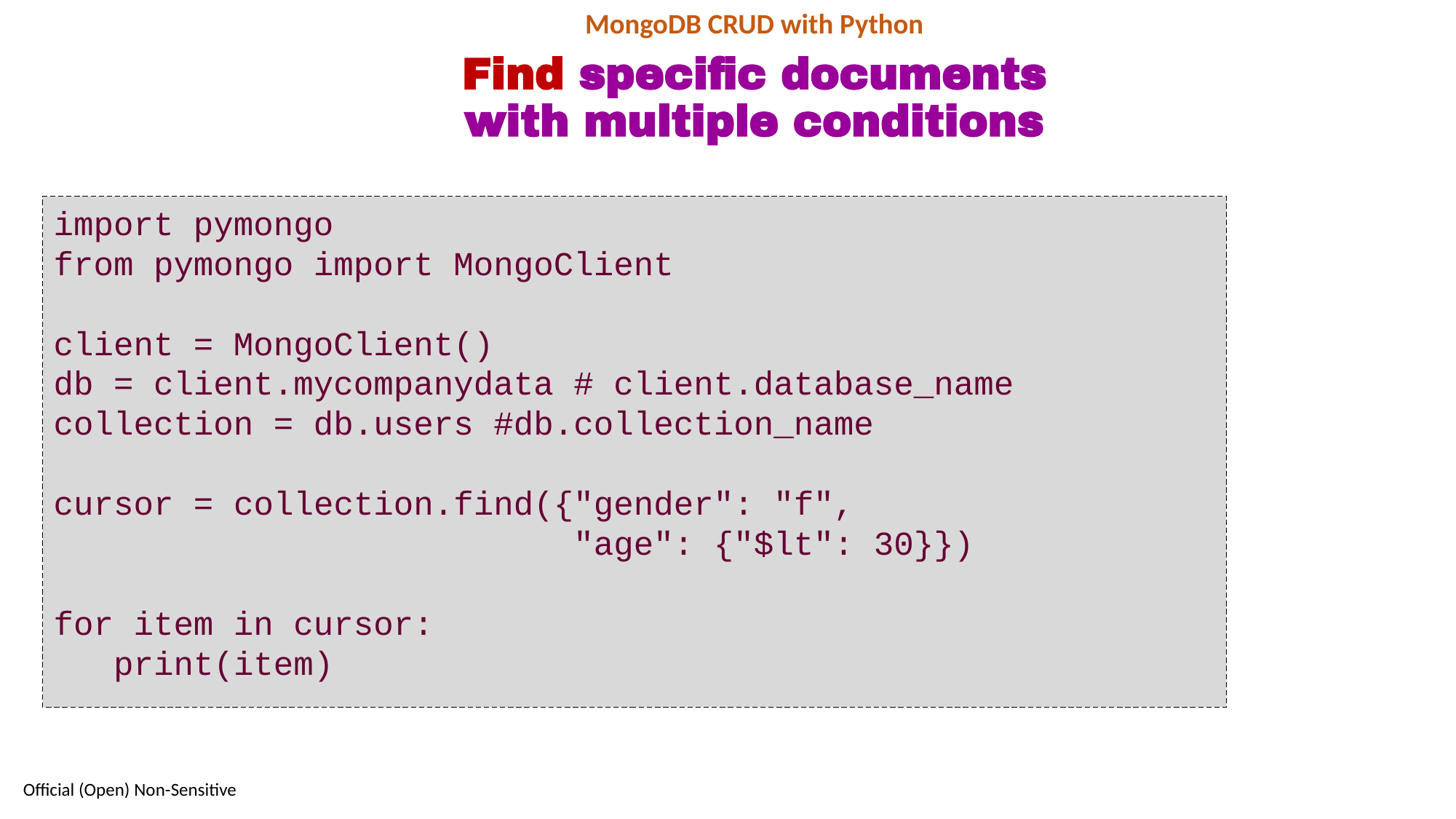

MongoDB CRUD with Python
# Find specific documents with multiple conditions
import pymongo
from pymongo import MongoClient

client = MongoClient()
db = client.mycompanydata # client.database_name
collection = db.users #db.collection_name

cursor = collection.find({"gender": "f",
                          "age": {"$lt": 30}})

for item in cursor:
   print(item)
91
Official (Open) Non-Sensitive